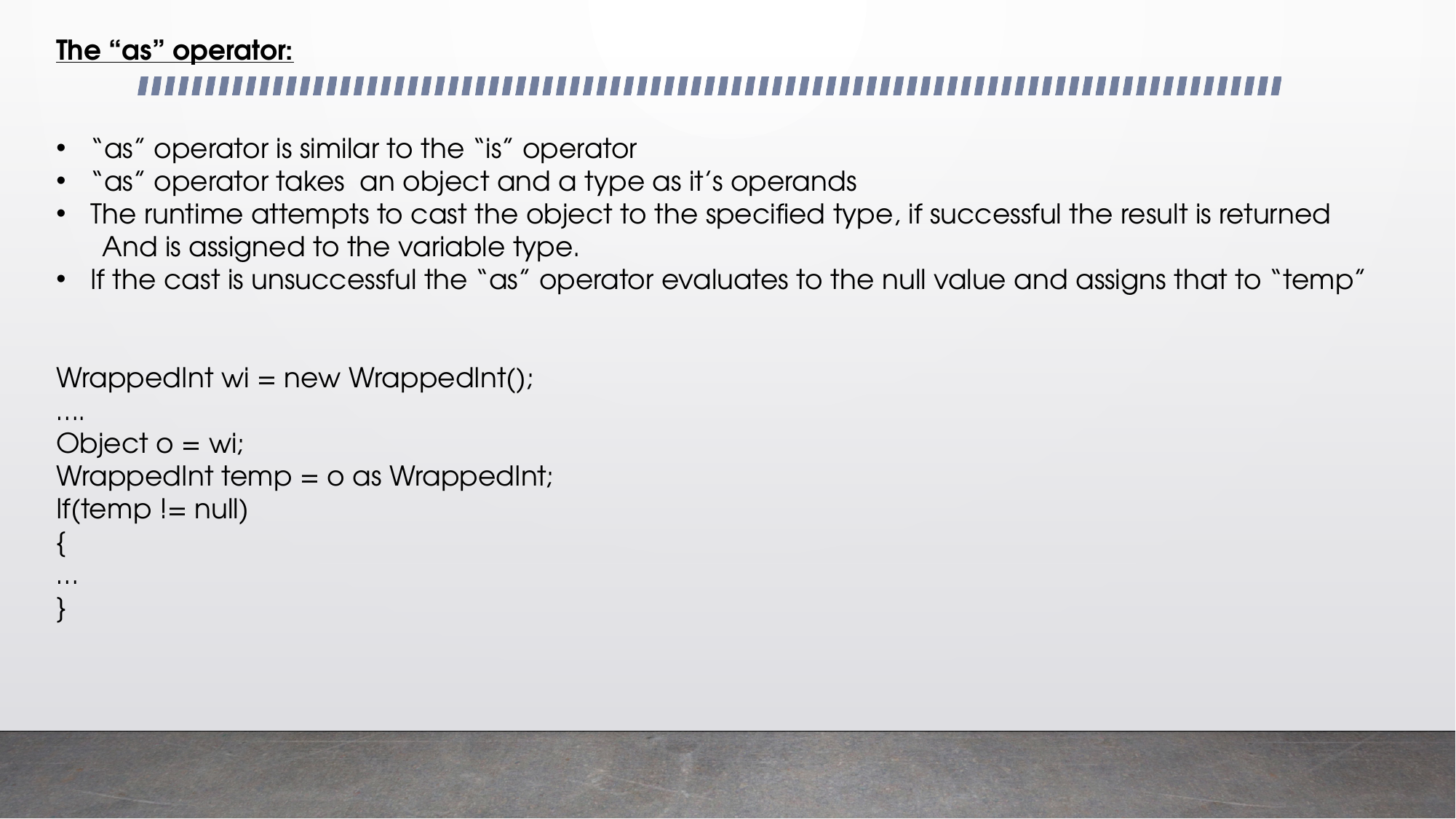

The “as” operator:

“as” operator is similar to the “is” operator
“as” operator takes  an object and a type as it’s operands
The runtime attempts to cast the object to the specified type, if successful the result is returned
      And is assigned to the variable type.
If the cast is unsuccessful the “as” operator evaluates to the null value and assigns that to “temp”

WrappedInt wi = new WrappedInt();
….
Object o = wi;
WrappedInt temp = o as WrappedInt;
If(temp != null)
{
…
}